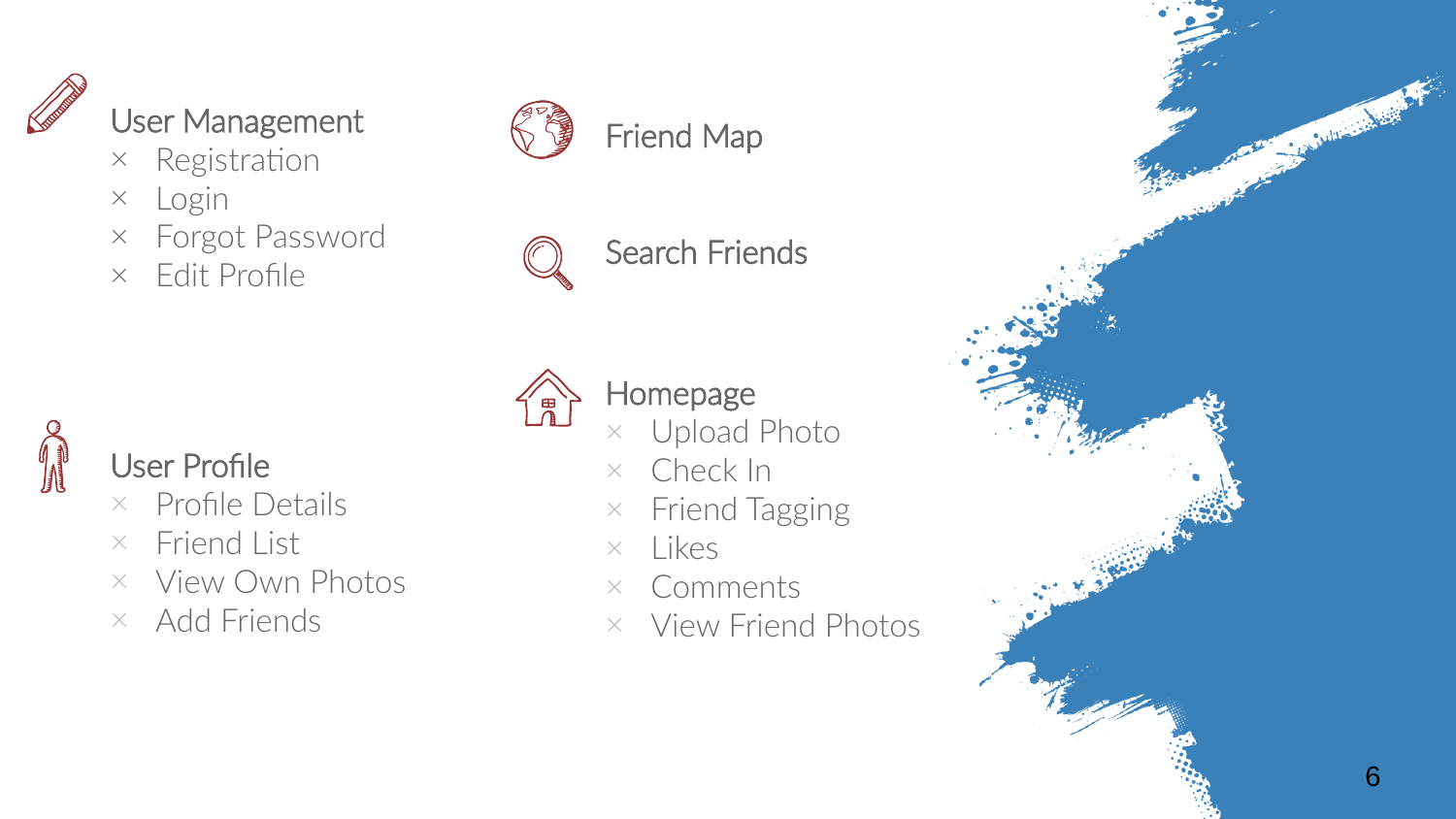

User Management
Registration
Login
Forgot Password
Edit Profile

Friend Map

Search Friends

Homepage
Upload Photo
Check In
Friend Tagging
Likes
Comments
View Friend Photos

User Profile
Profile Details
Friend List
View Own Photos
Add Friends
6